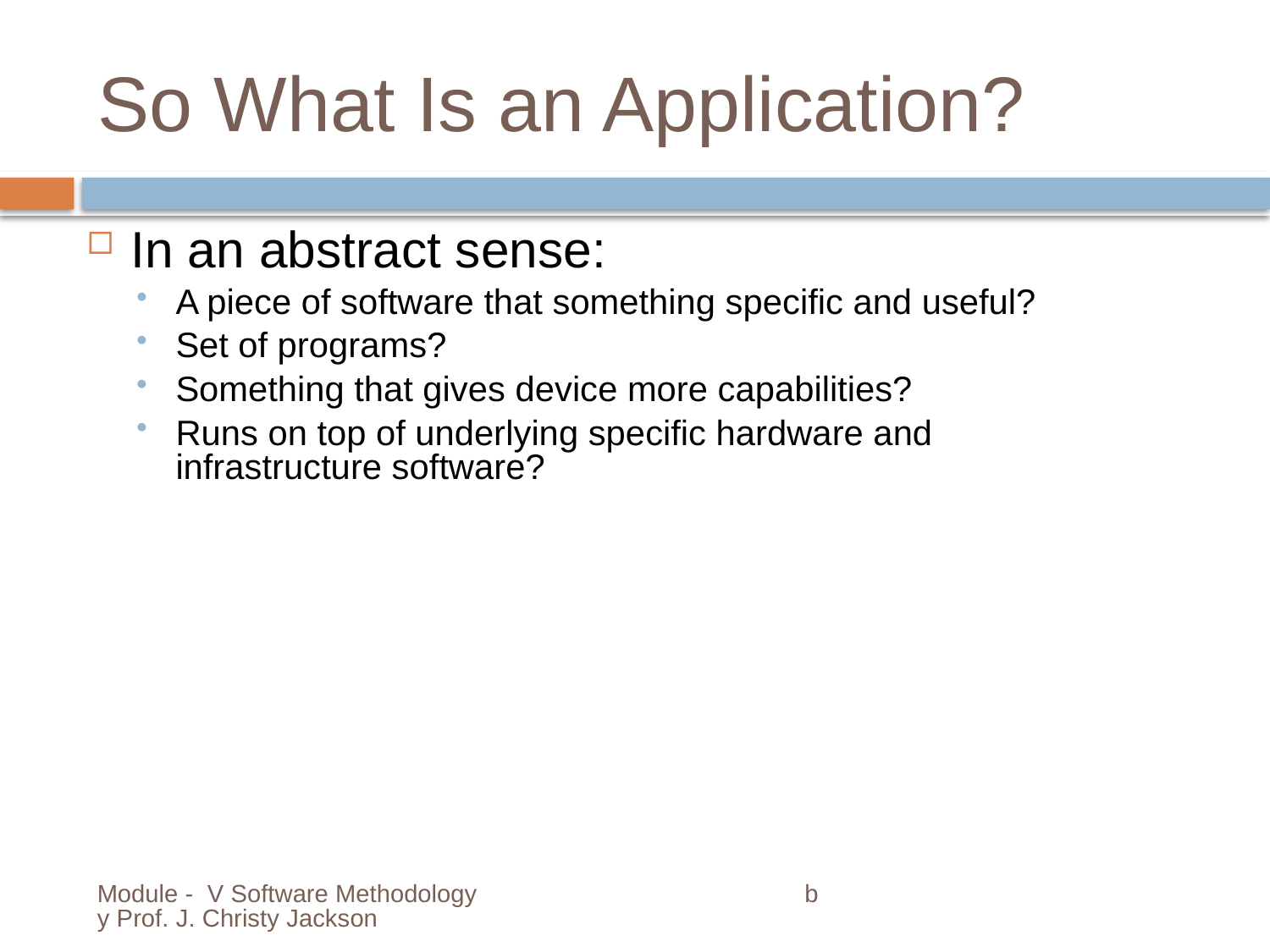

# So What Is an Application?
In an abstract sense:
A piece of software that something specific and useful?
Set of programs?
Something that gives device more capabilities?
Runs on top of underlying specific hardware and infrastructure software?
Module -  V Software Methodology                                               by Prof. J. Christy Jackson